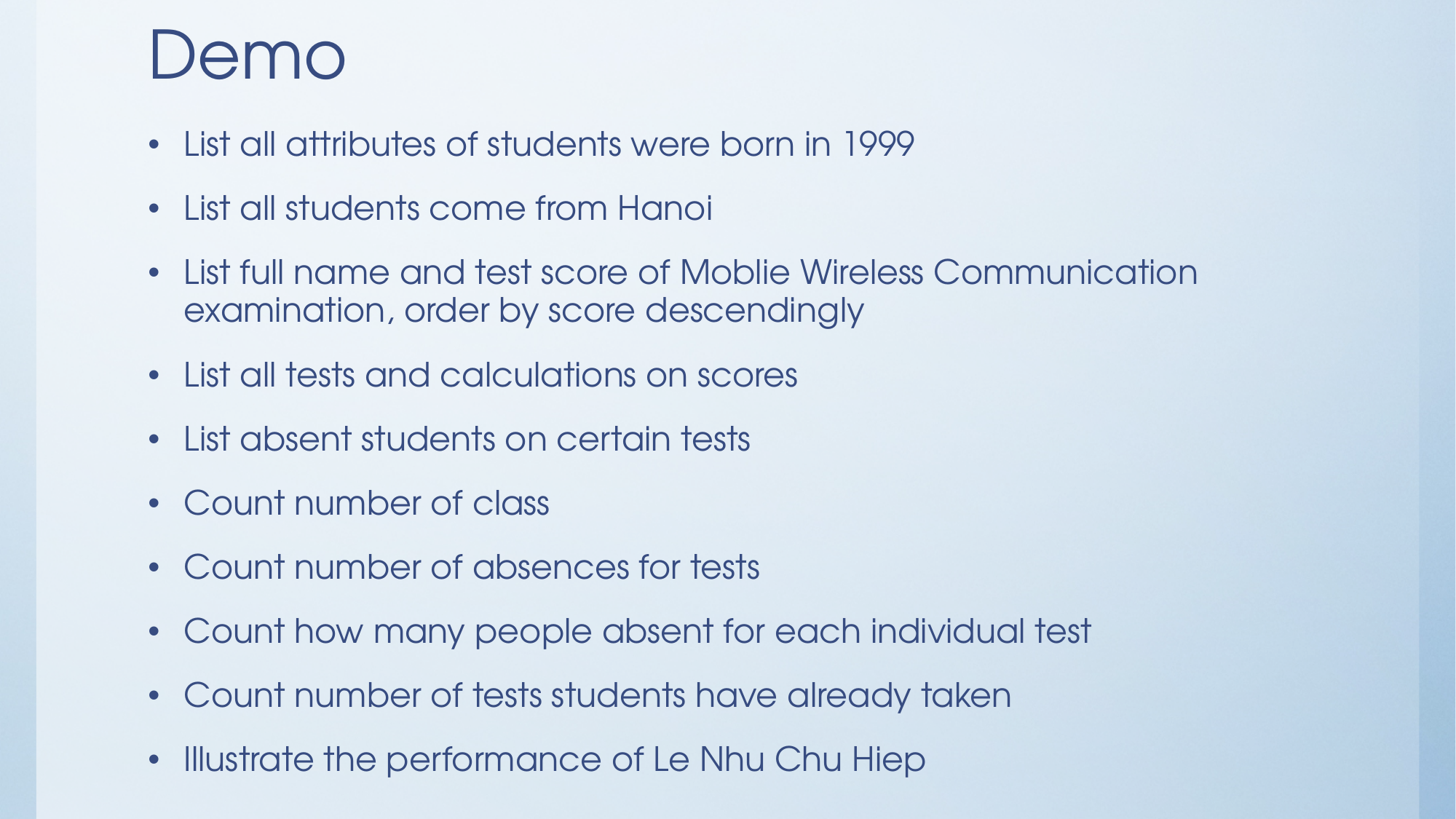

# Demo
List all attributes of students were born in 1999
List all students come from Hanoi
List full name and test score of Moblie Wireless Communication examination, order by score descendingly
List all tests and calculations on scores
List absent students on certain tests
Count number of class
Count number of absences for tests
Count how many people absent for each individual test
Count number of tests students have already taken
Illustrate the performance of Le Nhu Chu Hiep